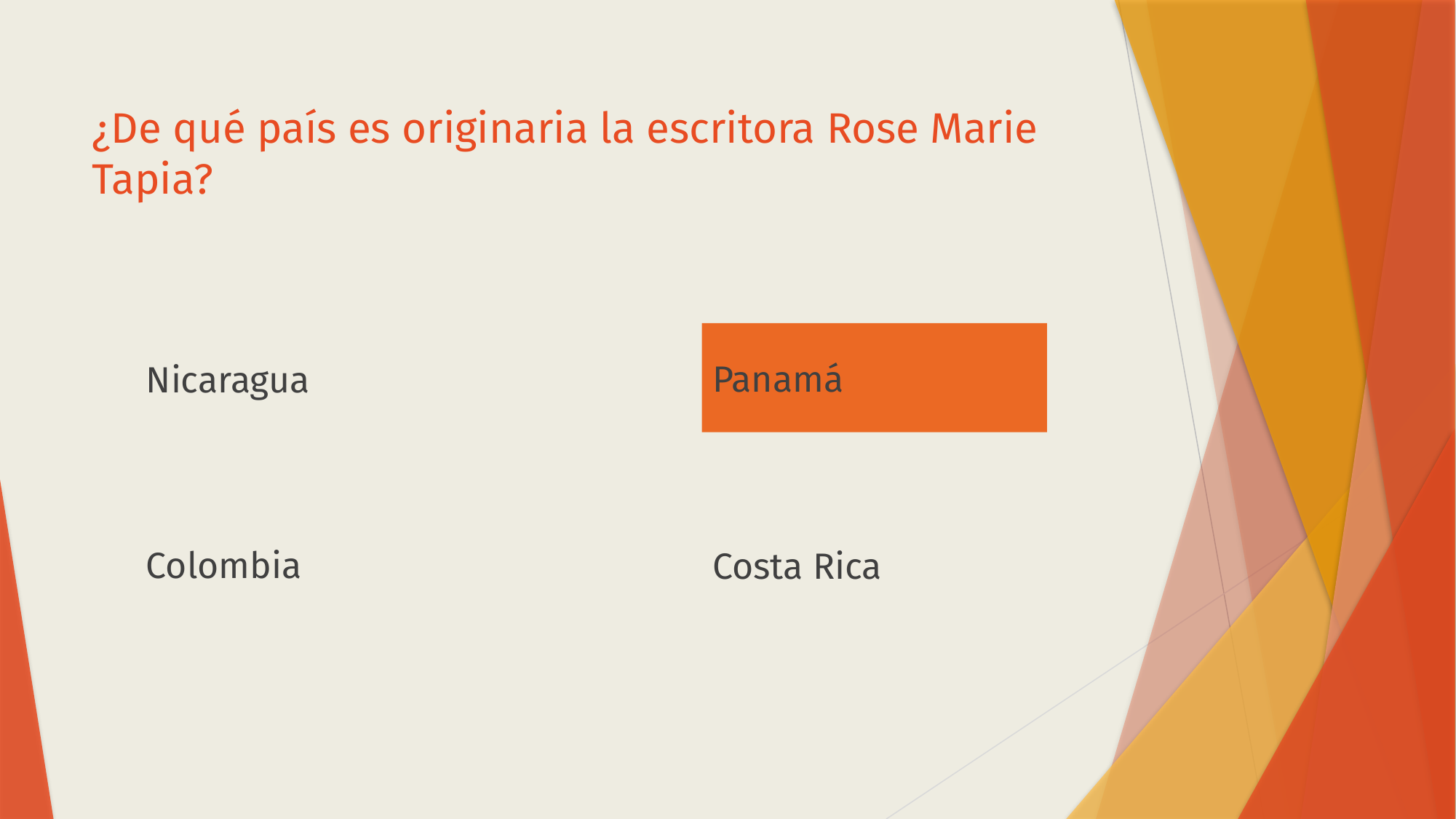

# ¿De qué país es originaria la escritora Rose Marie Tapia?
Panamá
Nicaragua
Colombia
Costa Rica